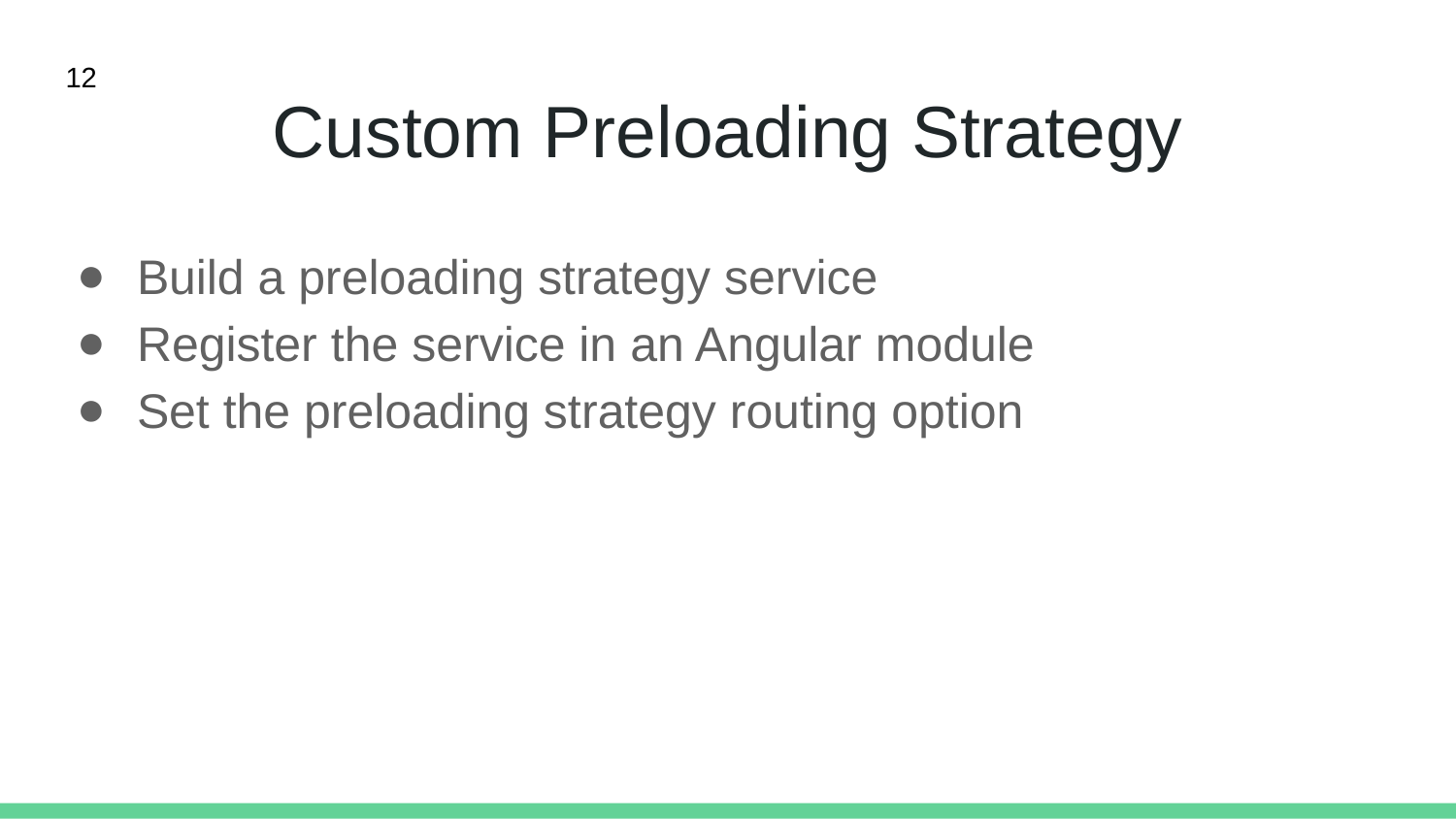

12
# Custom Preloading Strategy
Build a preloading strategy service
Register the service in an Angular module
Set the preloading strategy routing option